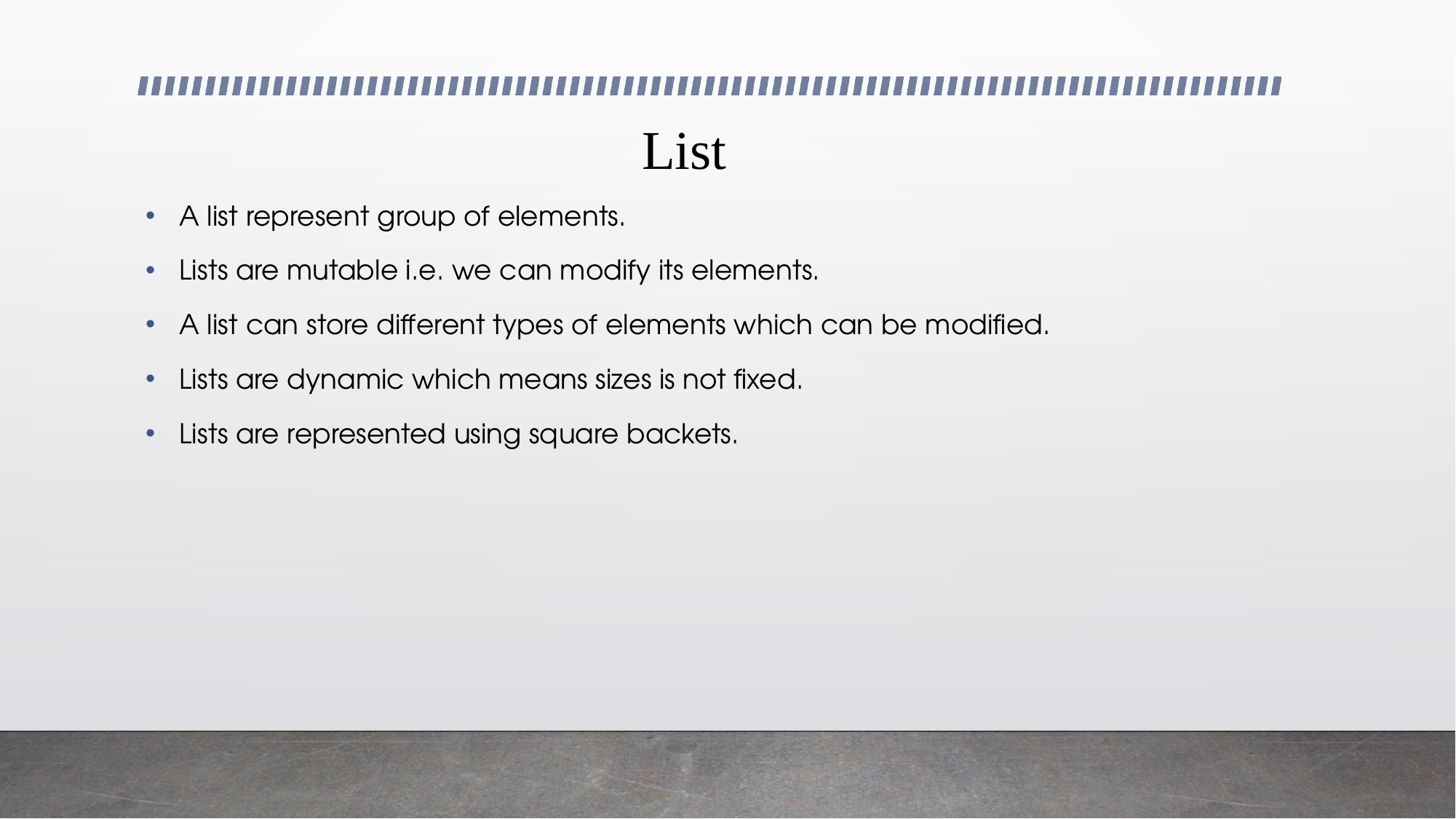

# List
A list represent group of elements.
Lists are mutable i.e. we can modify its elements.
A list can store different types of elements which can be modified.
Lists are dynamic which means sizes is not fixed.
Lists are represented using square backets.